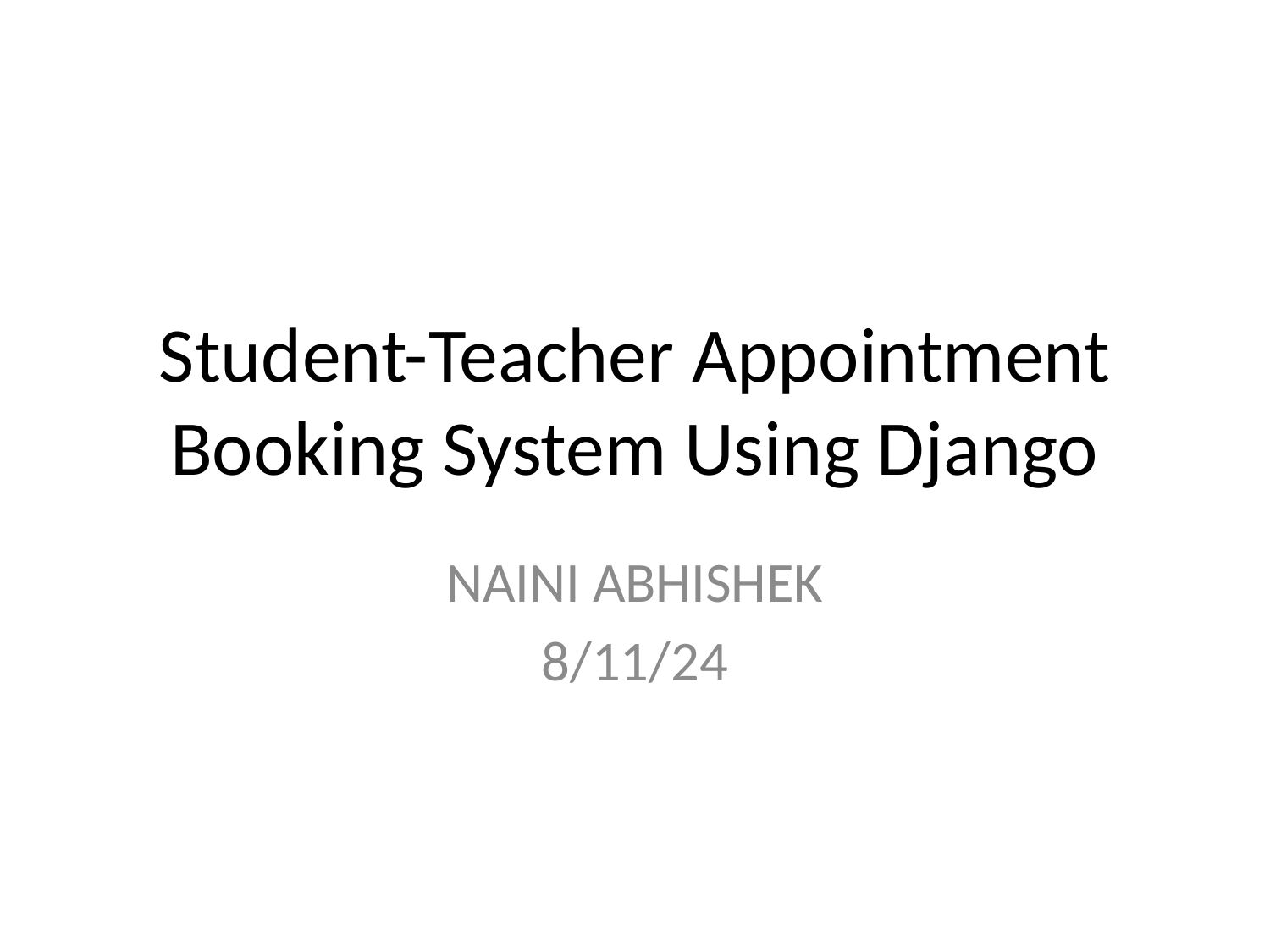

# Student-Teacher Appointment Booking System Using Django
NAINI ABHISHEK
8/11/24